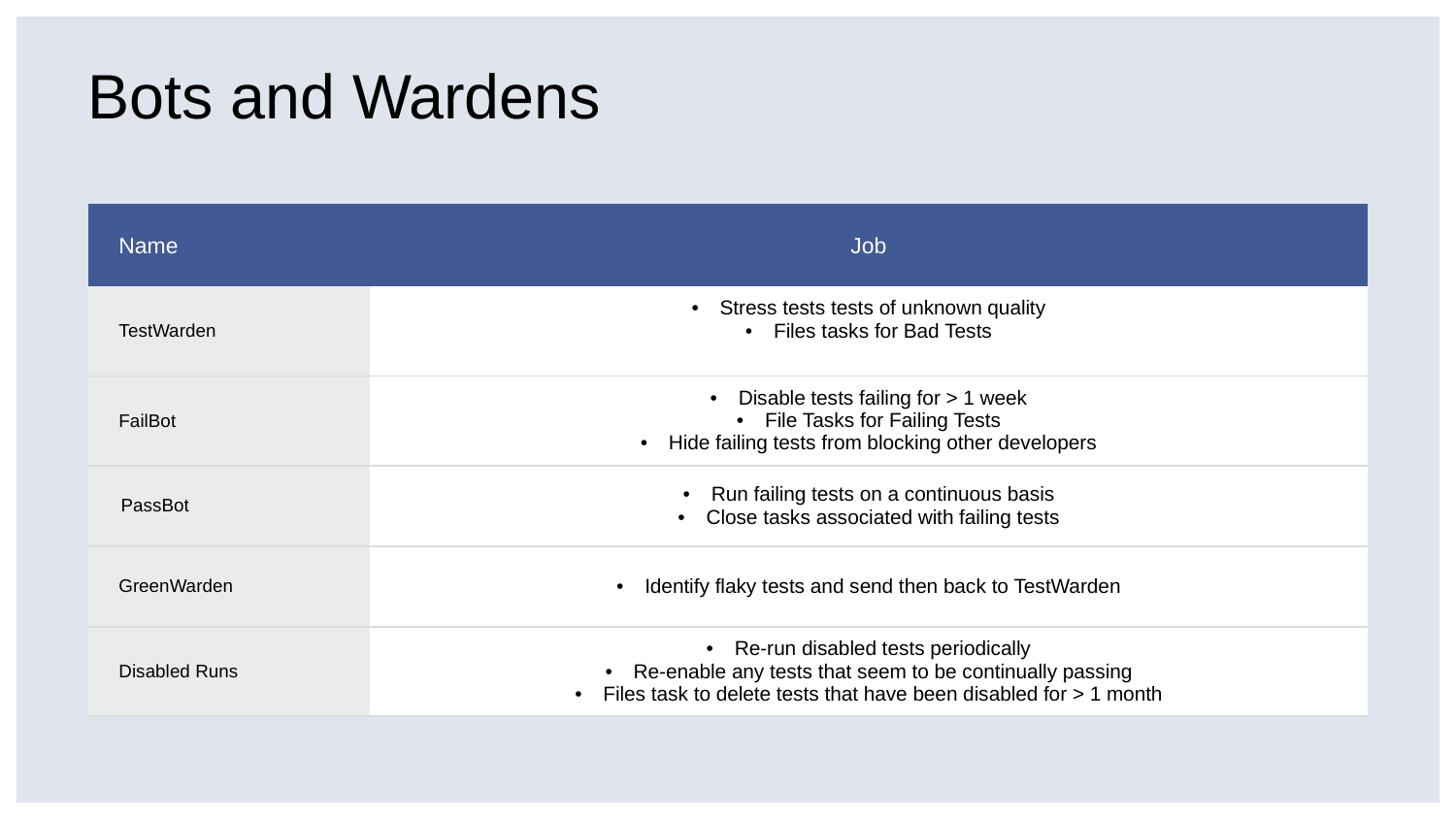

# Bots and Wardens
| Name | Job |
| --- | --- |
| TestWarden | Stress tests tests of unknown quality Files tasks for Bad Tests |
| FailBot | Disable tests failing for > 1 week File Tasks for Failing Tests Hide failing tests from blocking other developers |
| PassBot | Run failing tests on a continuous basis Close tasks associated with failing tests |
| GreenWarden | Identify flaky tests and send then back to TestWarden |
| Disabled Runs | Re-run disabled tests periodically Re-enable any tests that seem to be continually passing Files task to delete tests that have been disabled for > 1 month |